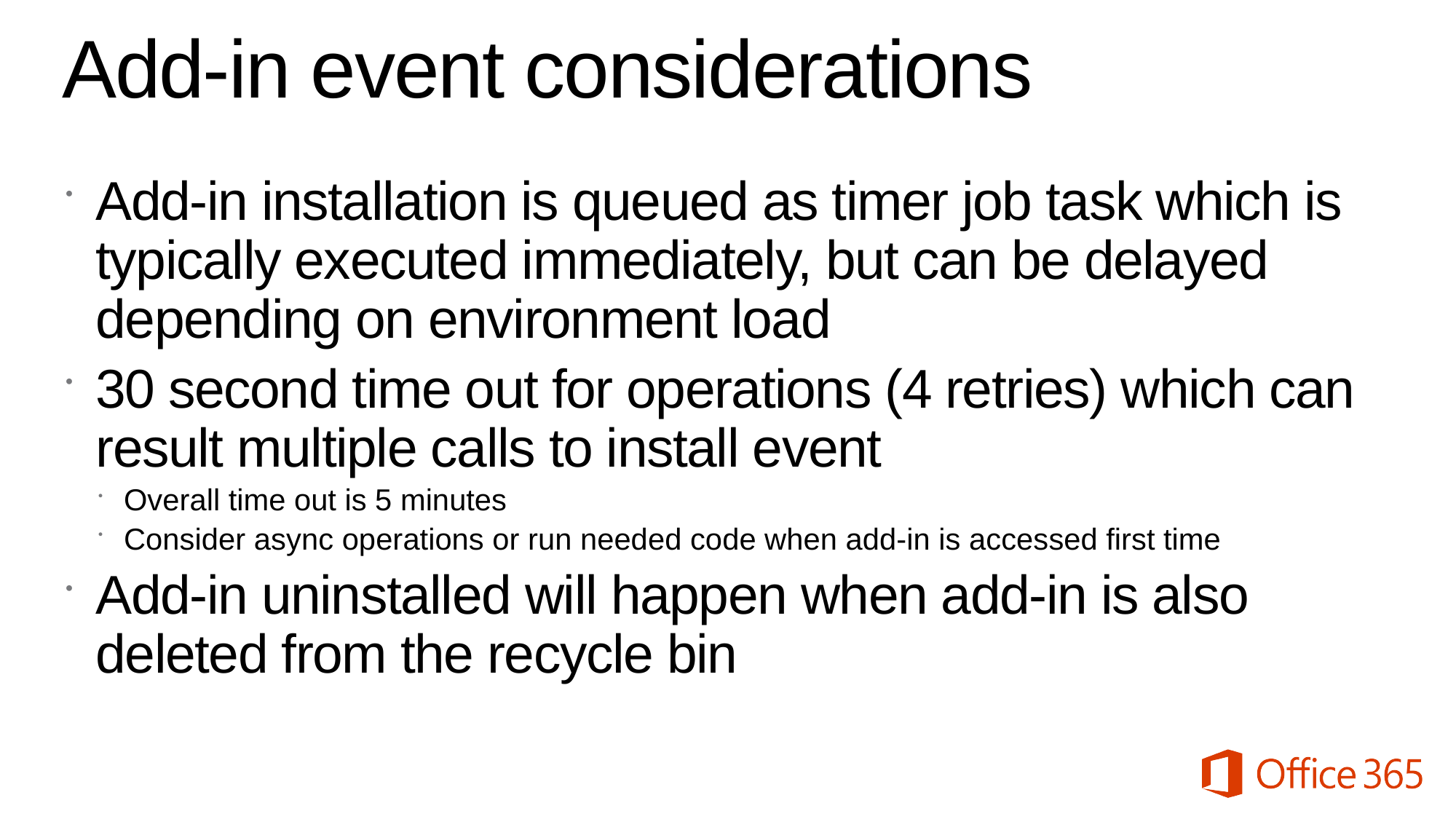

# Add-in event considerations
Add-in installation is queued as timer job task which is typically executed immediately, but can be delayed depending on environment load
30 second time out for operations (4 retries) which can result multiple calls to install event
Overall time out is 5 minutes
Consider async operations or run needed code when add-in is accessed first time
Add-in uninstalled will happen when add-in is also deleted from the recycle bin